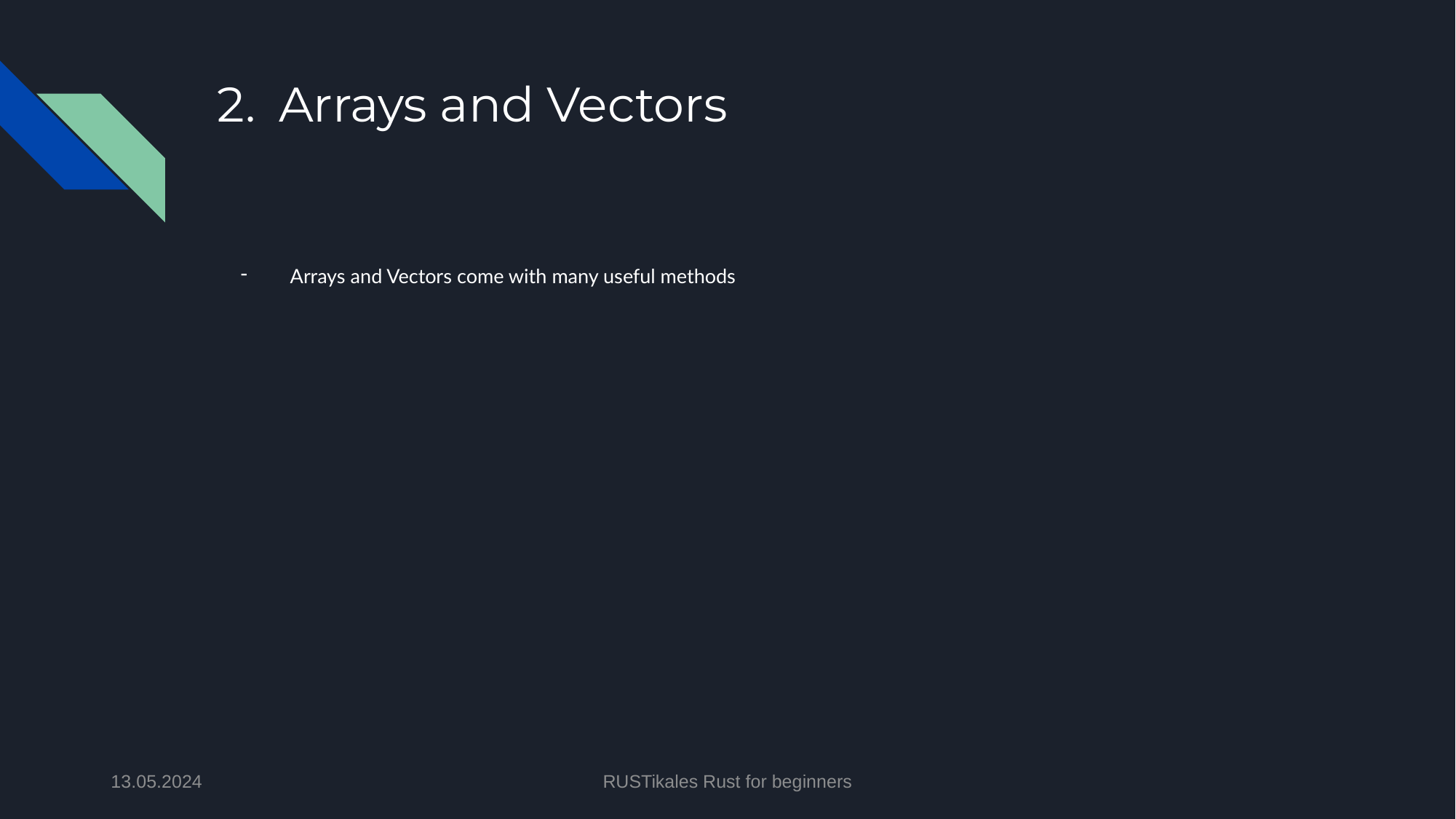

# Arrays and Vectors
Arrays and Vectors come with many useful methods
13.05.2024
RUSTikales Rust for beginners